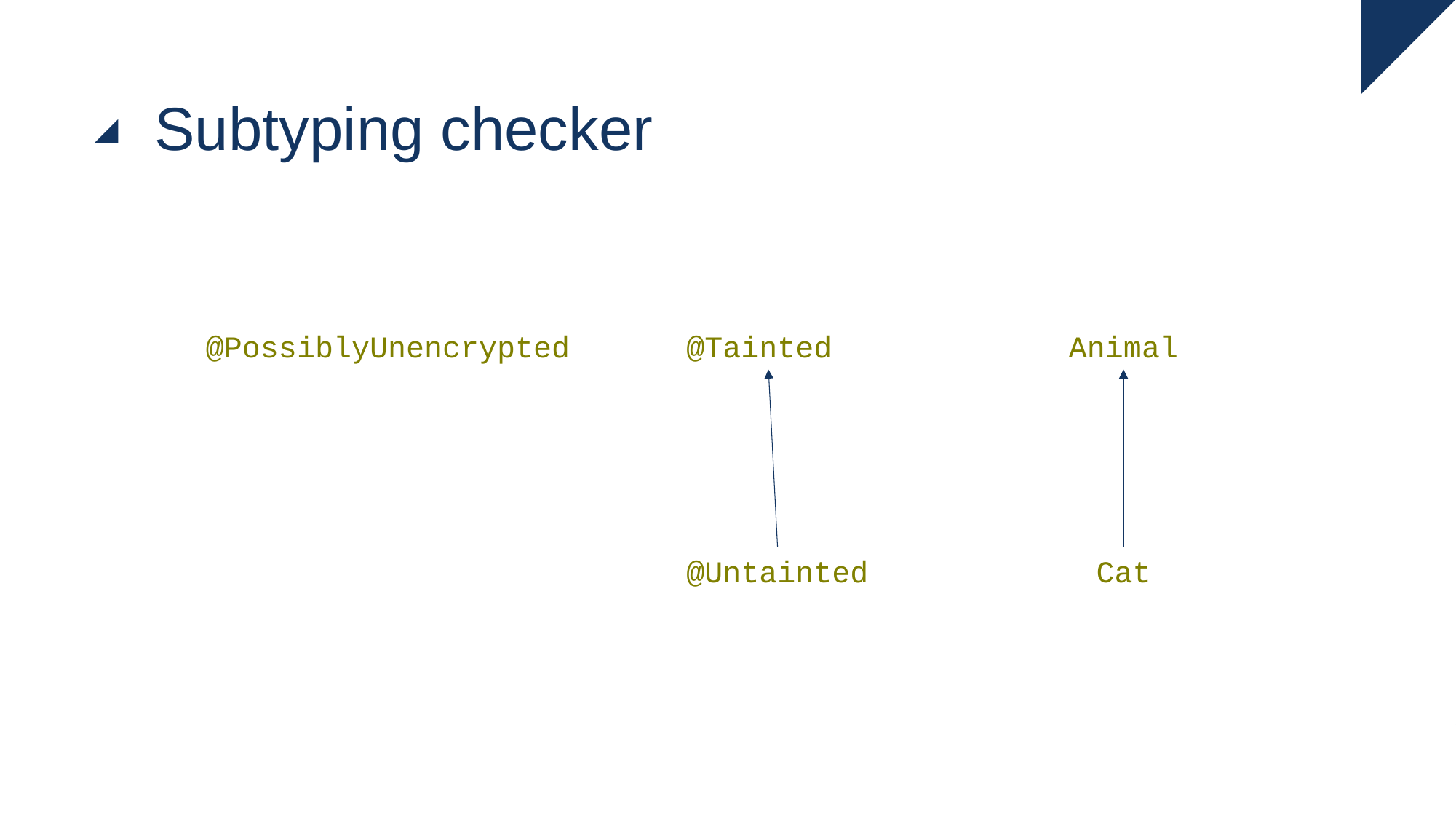

# Subtyping checker
@PossiblyUnencrypted
@Tainted
Animal
@Untainted
Cat